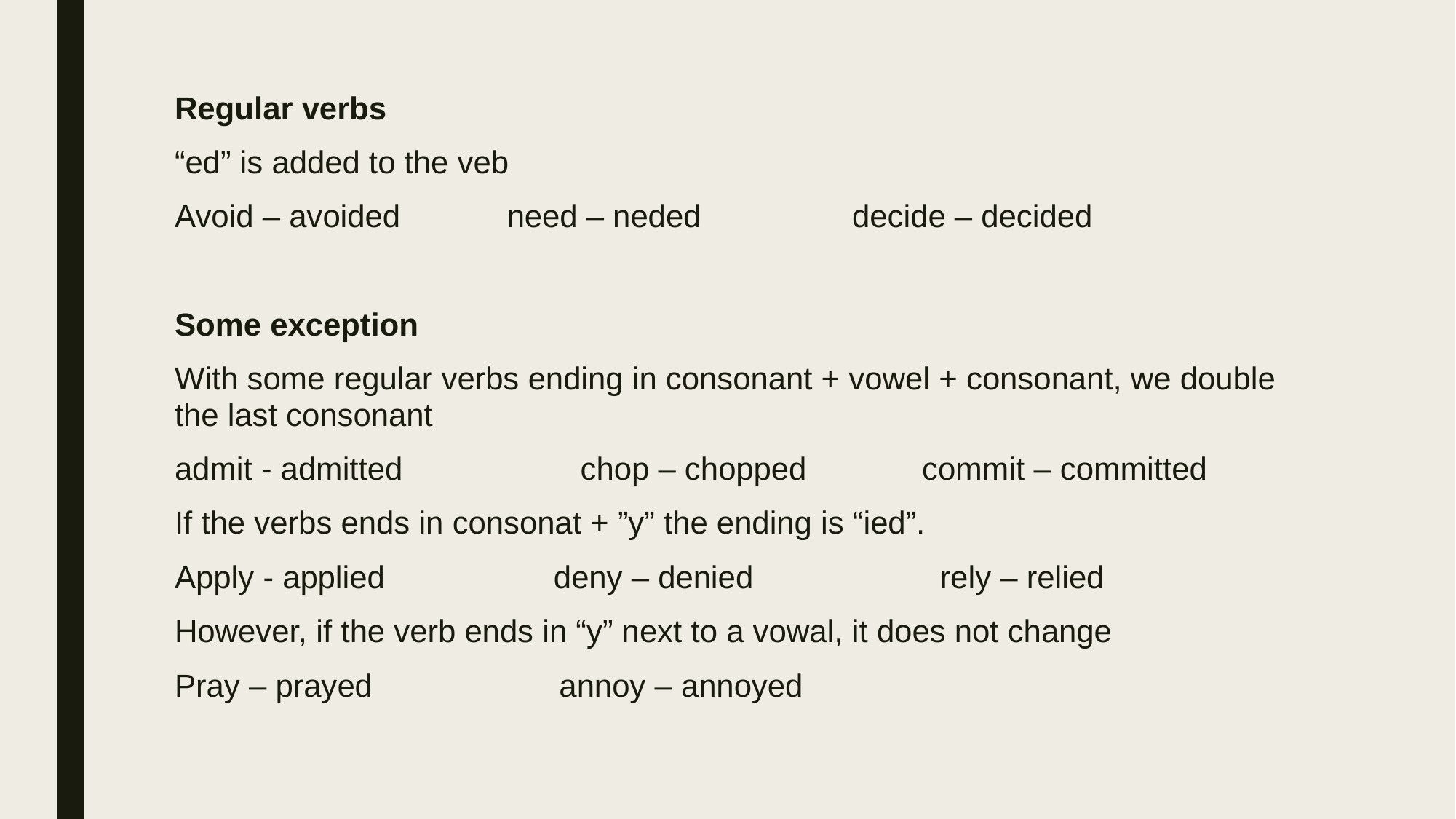

Regular verbs
“ed” is added to the veb
Avoid – avoided            need – neded                 decide – decided

Some exception
With some regular verbs ending in consonant + vowel + consonant, we double the last consonant
admit - admitted                    chop – chopped             commit – committed
If the verbs ends in consonat + ”y” the ending is “ied”.
Apply - applied                   deny – denied                     rely – relied
However, if the verb ends in “y” next to a vowal, it does not change
Pray – prayed                     annoy – annoyed